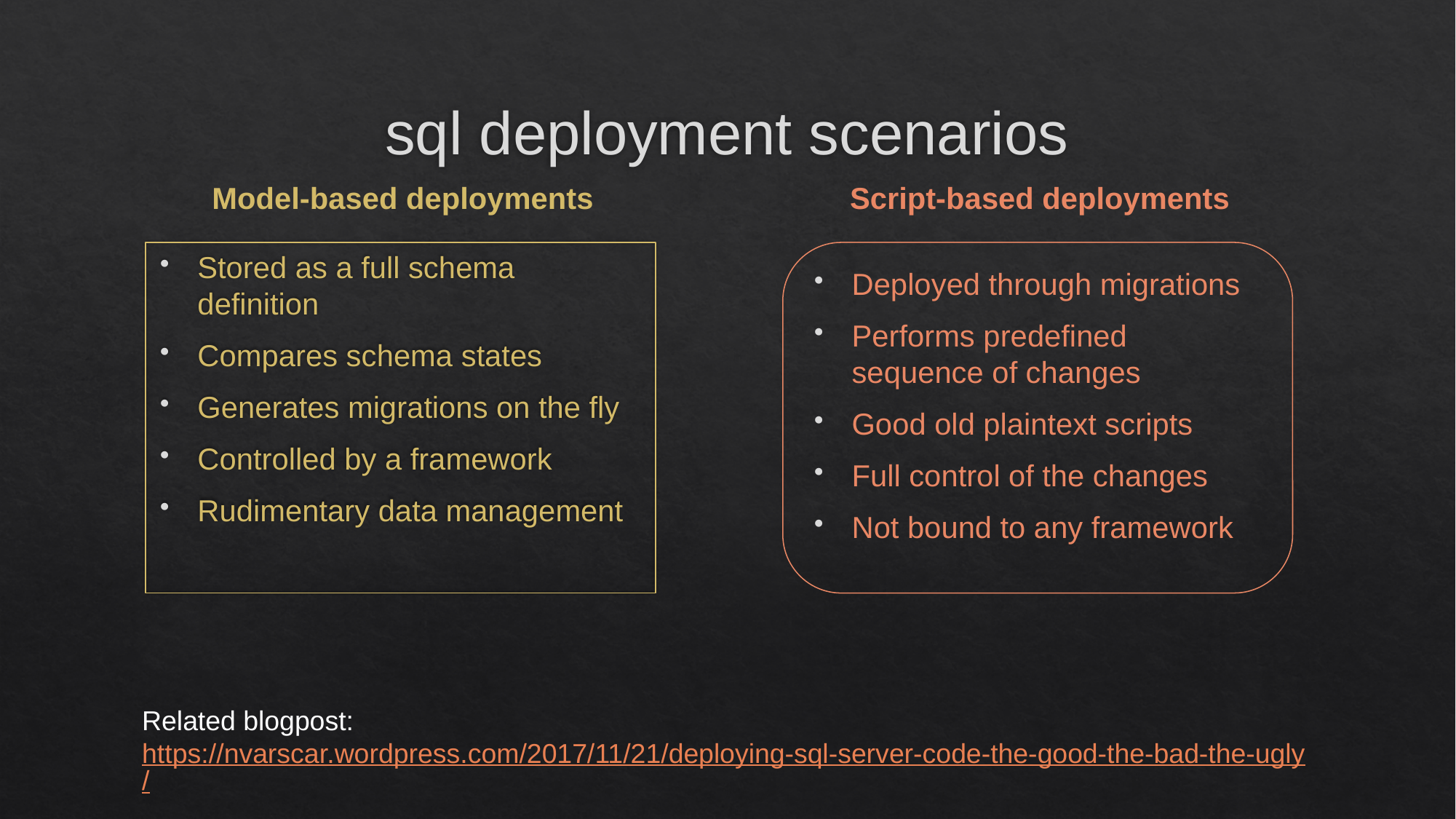

# sql deployment scenarios
Model-based deployments
Script-based deployments
Stored as a full schema definition
Compares schema states
Generates migrations on the fly
Controlled by a framework
Rudimentary data management

Deployed through migrations
Performs predefined sequence of changes
Good old plaintext scripts
Full control of the changes
Not bound to any framework

Related blogpost:
https://nvarscar.wordpress.com/2017/11/21/deploying-sql-server-code-the-good-the-bad-the-ugly/